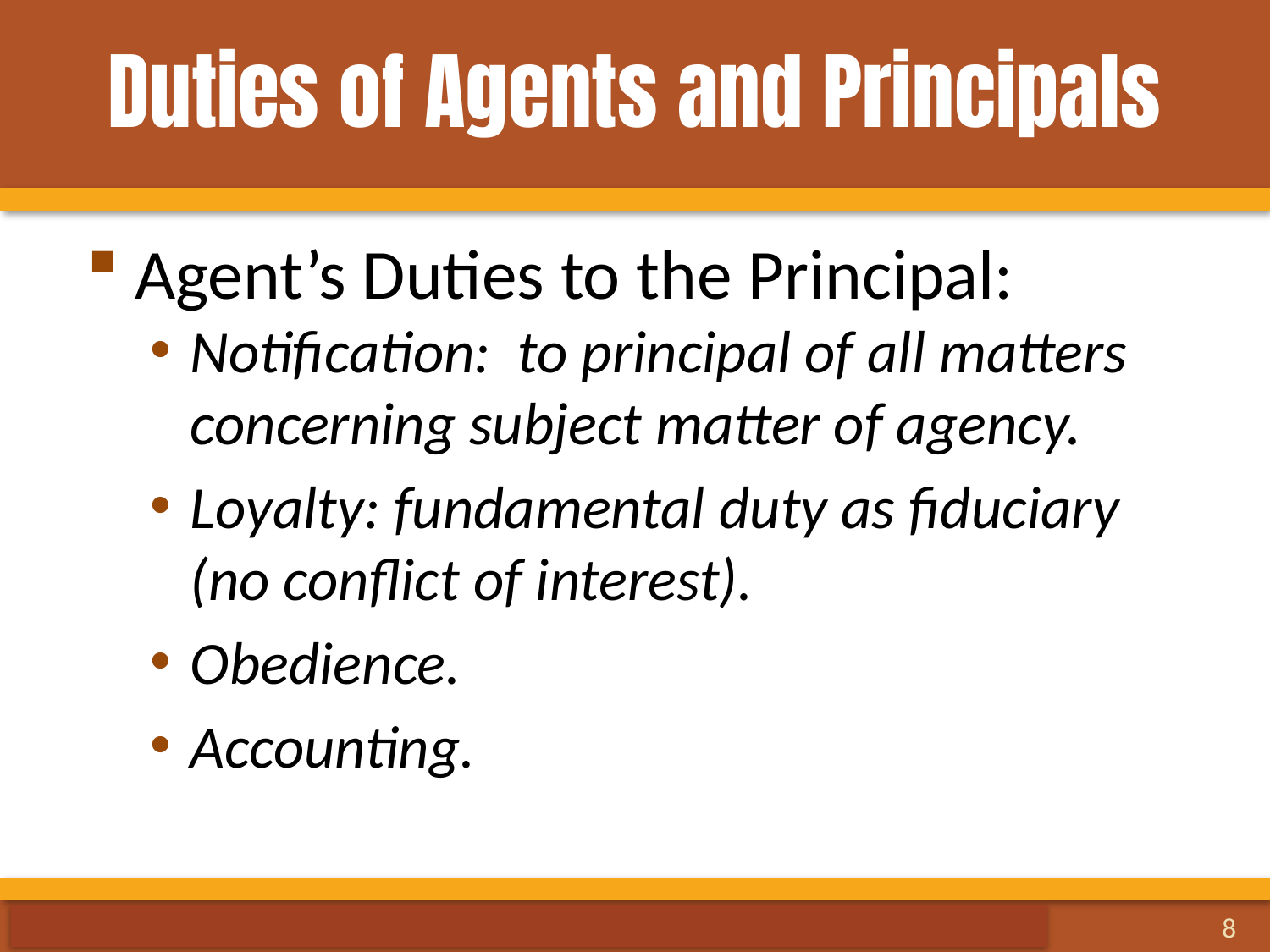

# Duties of Agents and Principals
Agent’s Duties to the Principal:
Notification:  to principal of all matters concerning subject matter of agency.
Loyalty: fundamental duty as fiduciary  (no conflict of interest).
Obedience.
Accounting.
8